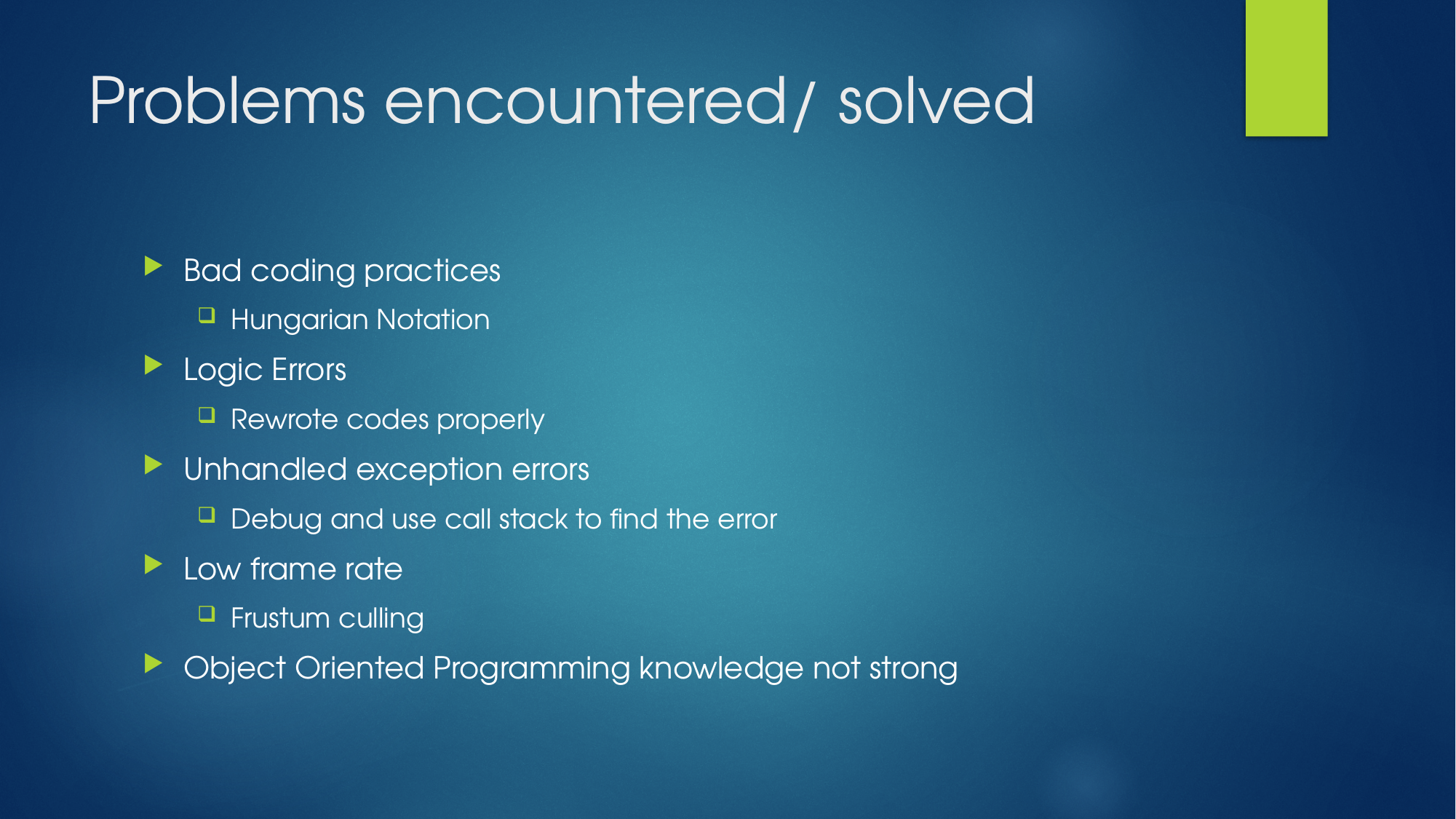

# Problems encountered/ solved
Bad coding practices
Hungarian Notation
Logic Errors
Rewrote codes properly
Unhandled exception errors
Debug and use call stack to find the error
Low frame rate
Frustum culling
Object Oriented Programming knowledge not strong